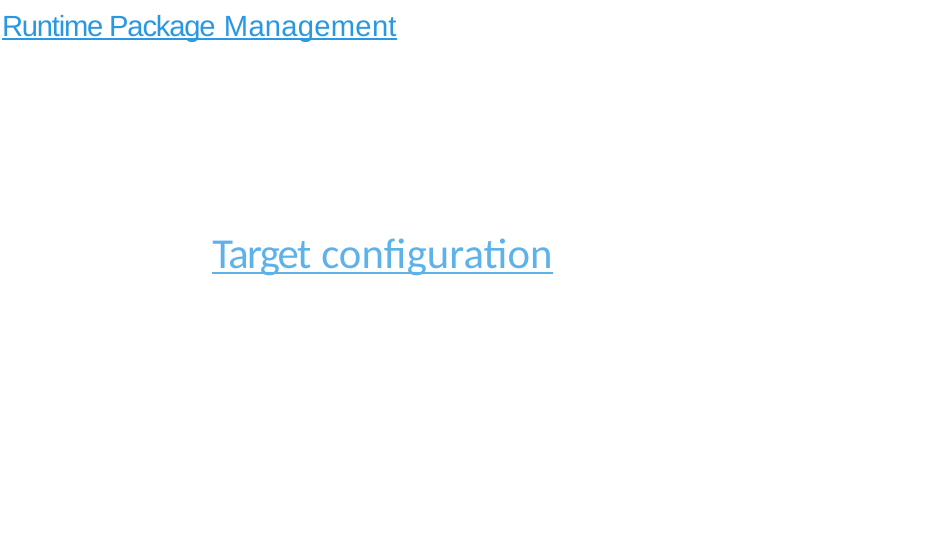

Runtime Package Management
# Target configuration
256/300
Remake by Mao Huynh